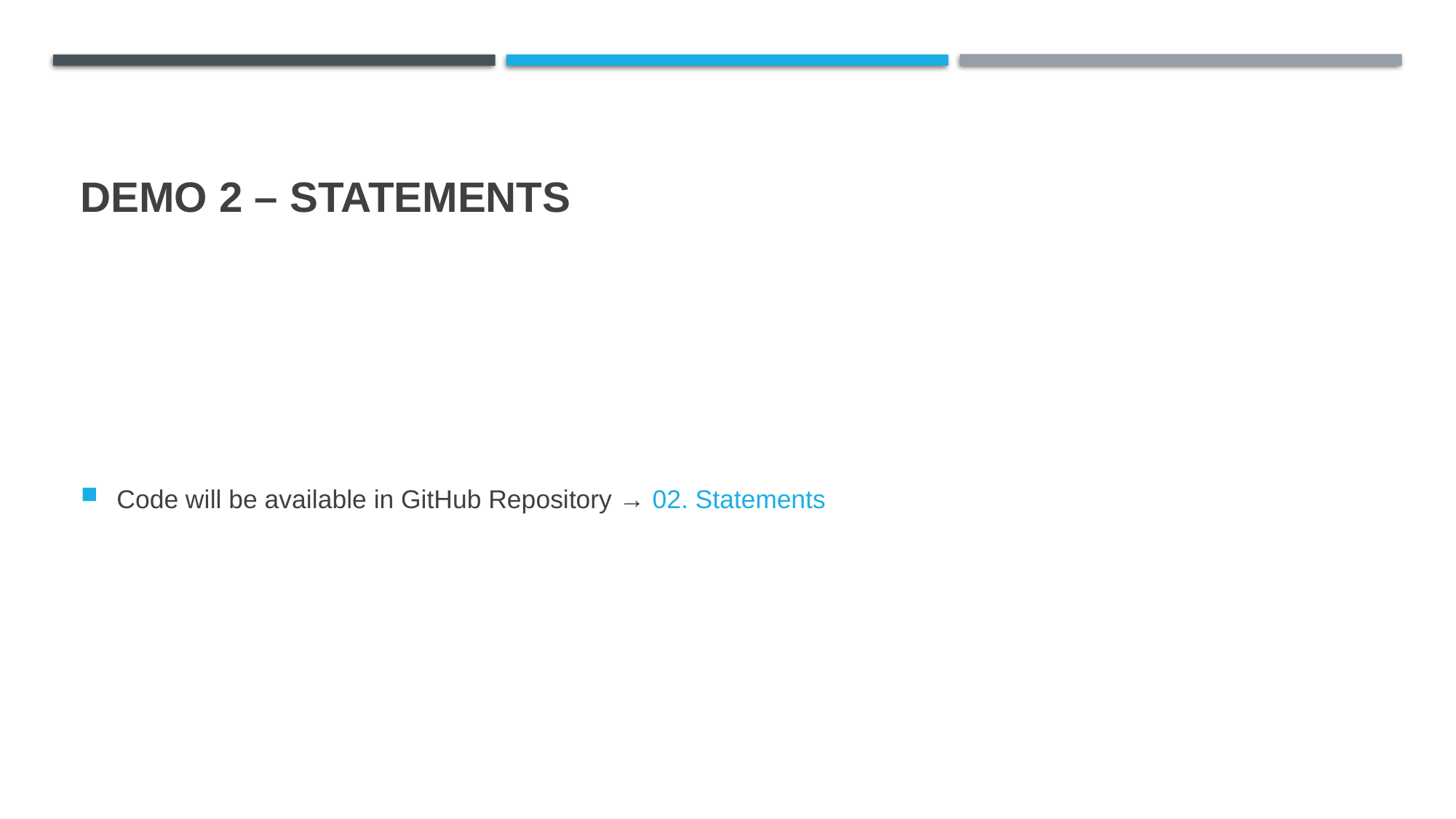

# Demo 2 – statements
Code will be available in GitHub Repository → 02. Statements